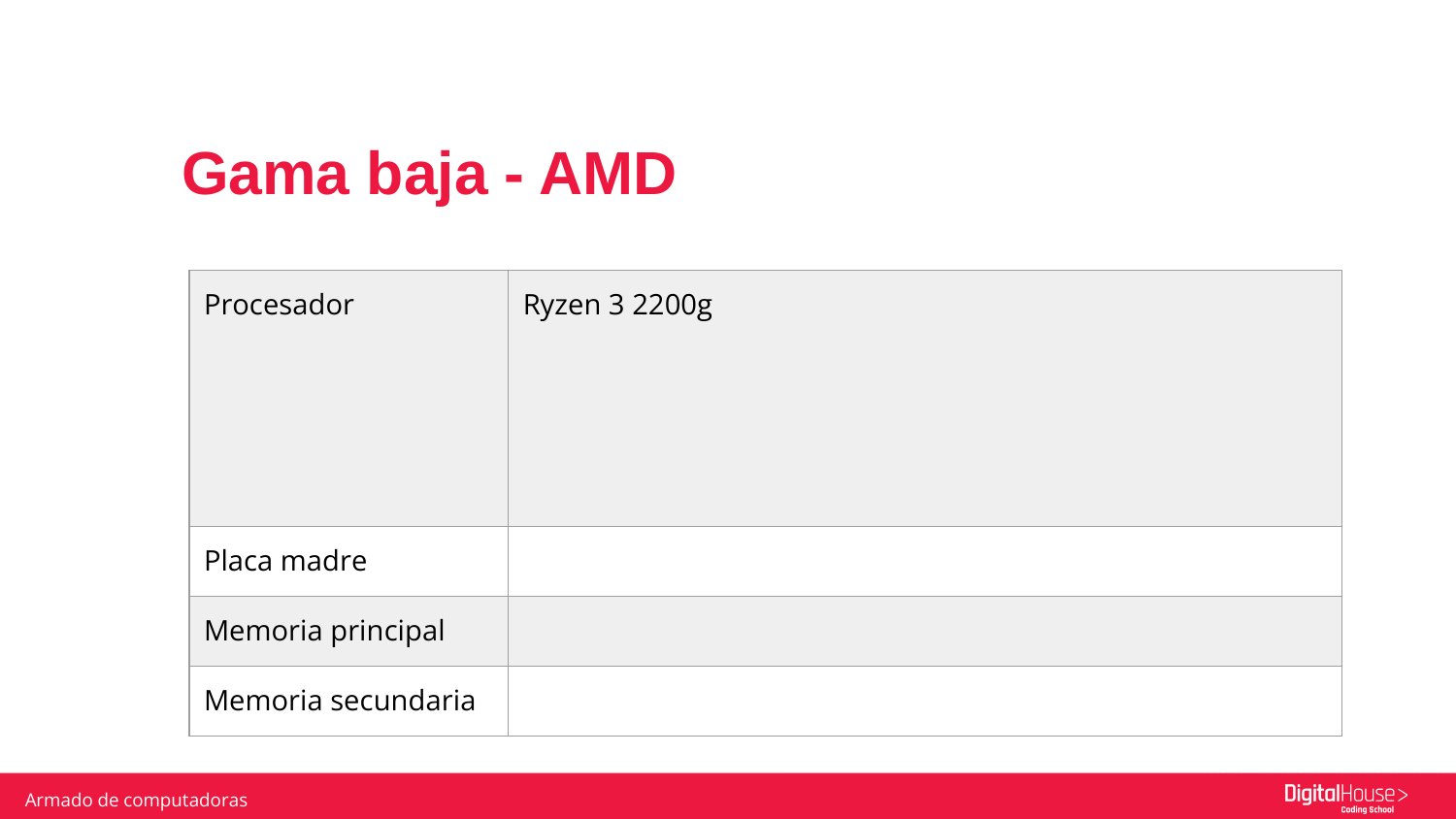

Gama baja - AMD
| Procesador | Ryzen 3 2200g |
| --- | --- |
| Placa madre |  |
| Memoria principal |  |
| Memoria secundaria |  |